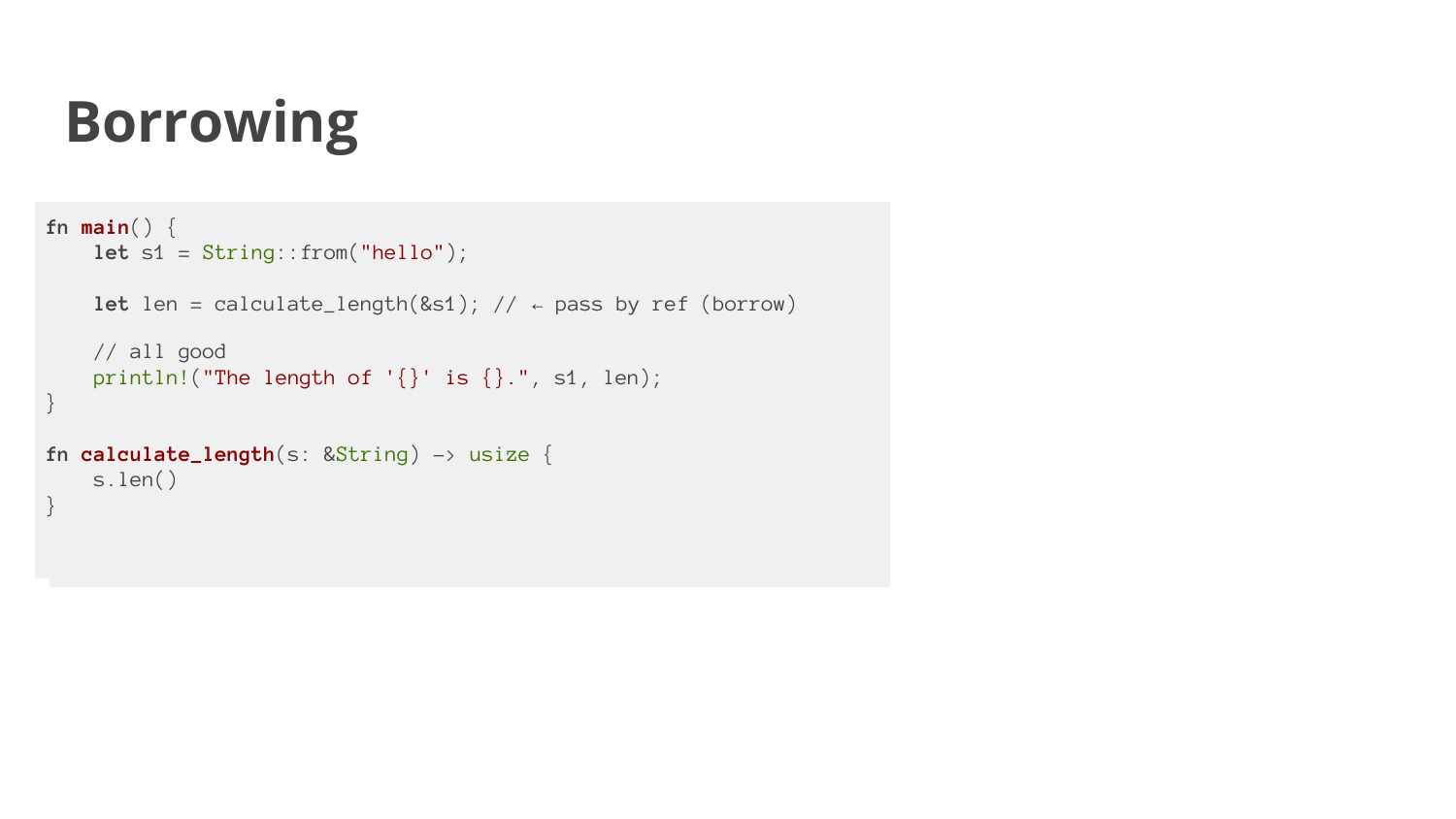

# Borrowing
| fn main() { let s1 = String::from("hello"); let len = calculate\_length(&s1); // ← pass by ref (borrow) // all good println!("The length of '{}' is {}.", s1, len); } fn calculate\_length(s: &String) -> usize { s.len() } |
| --- |
| fn main() { let s1 = String::from("hello"); let len = calculate\_length(s1); ← pass s1 ownership println!("The length of '{}' is {}.", s1, len); } fn calculate\_length(s: String) -> usize { s.len() } |
| --- |